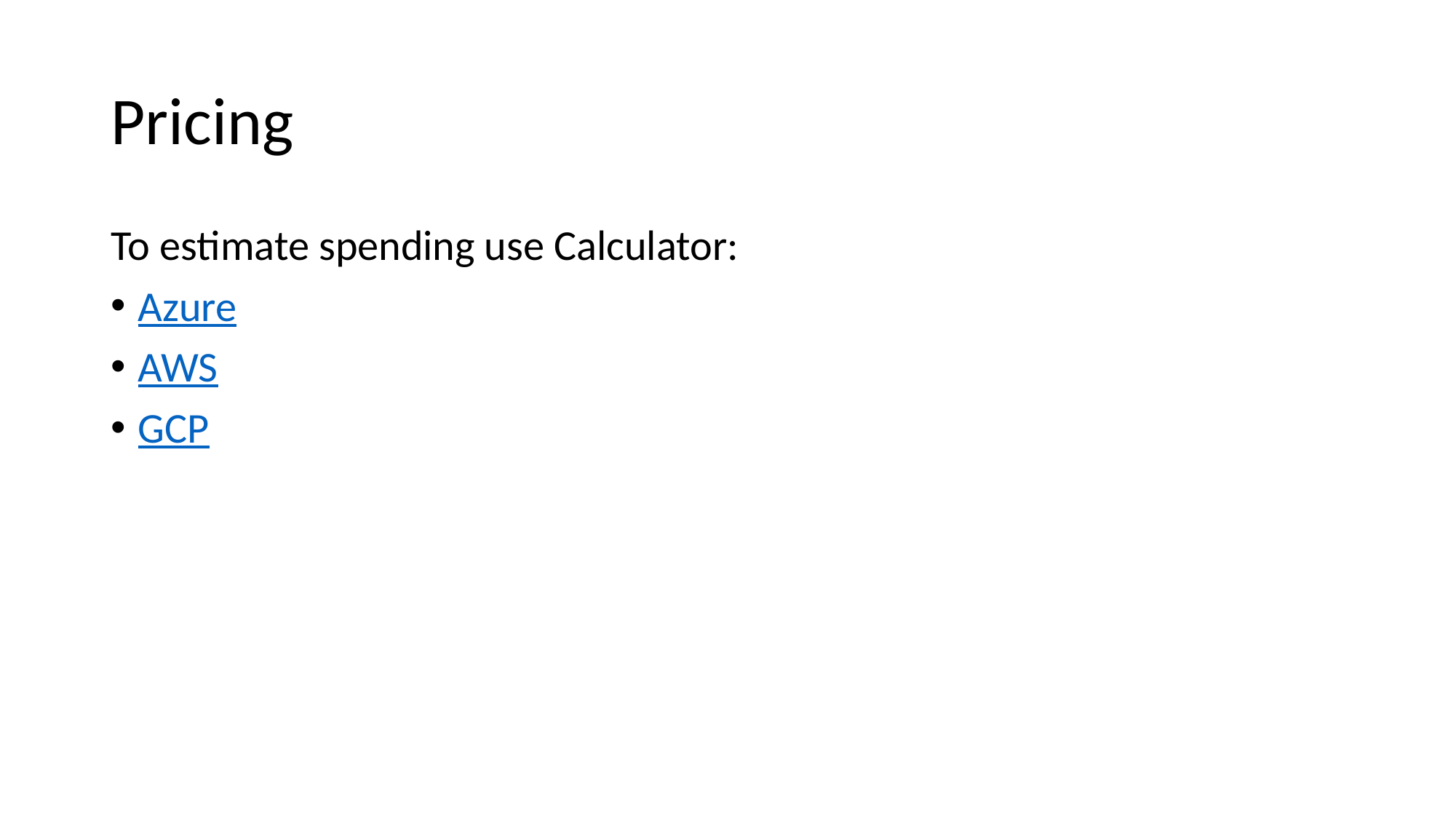

# Pricing
To estimate spending use Calculator:
Azure
AWS
GCP